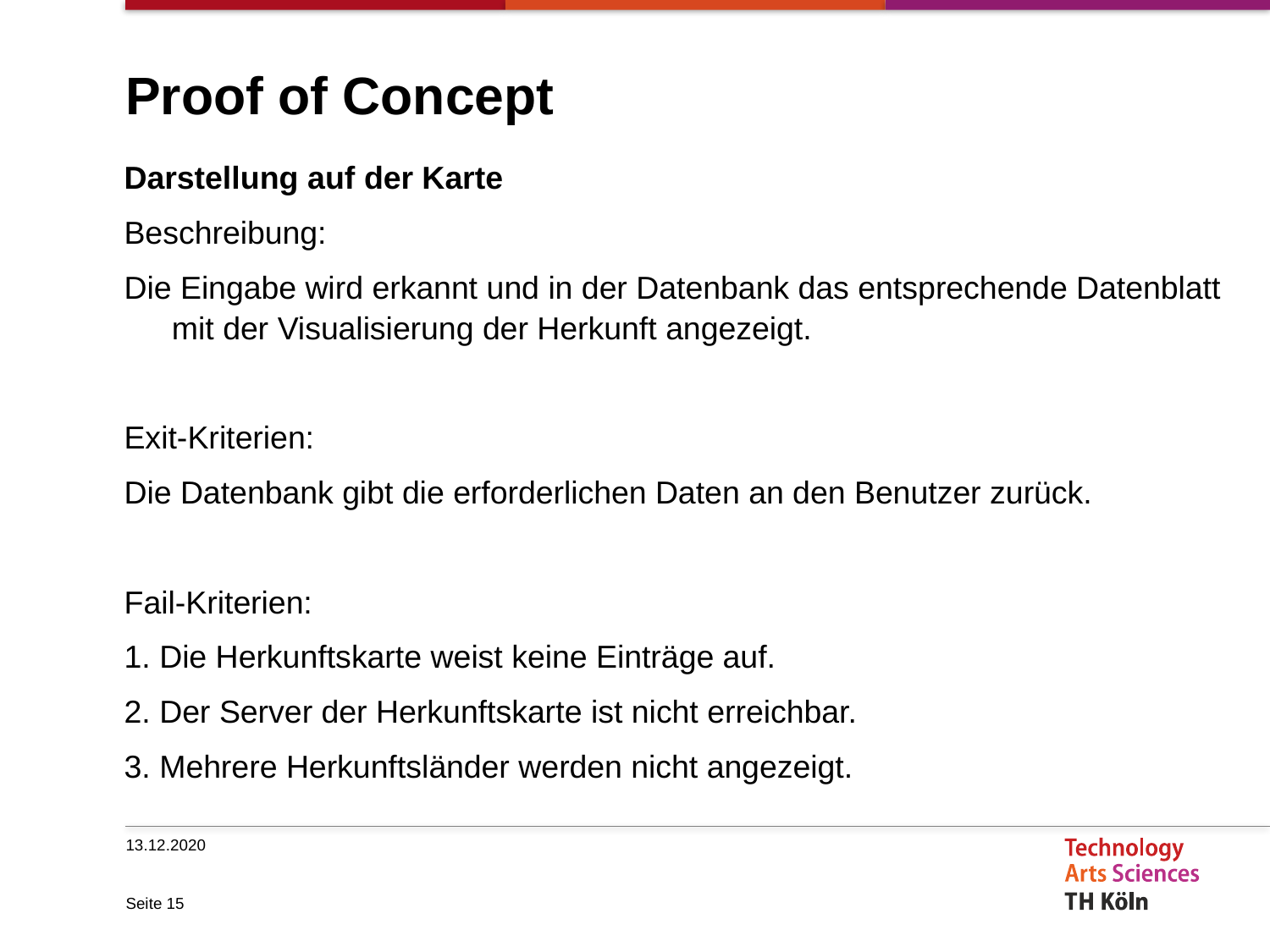

# Proof of Concept
Darstellung auf der Karte
Beschreibung:
Die Eingabe wird erkannt und in der Datenbank das entsprechende Datenblatt mit der Visualisierung der Herkunft angezeigt.

Exit-Kriterien:
Die Datenbank gibt die erforderlichen Daten an den Benutzer zurück.

Fail-Kriterien:
1. Die Herkunftskarte weist keine Einträge auf.
2. Der Server der Herkunftskarte ist nicht erreichbar.
3. Mehrere Herkunftsländer werden nicht angezeigt.

13.12.2020
Seite 15